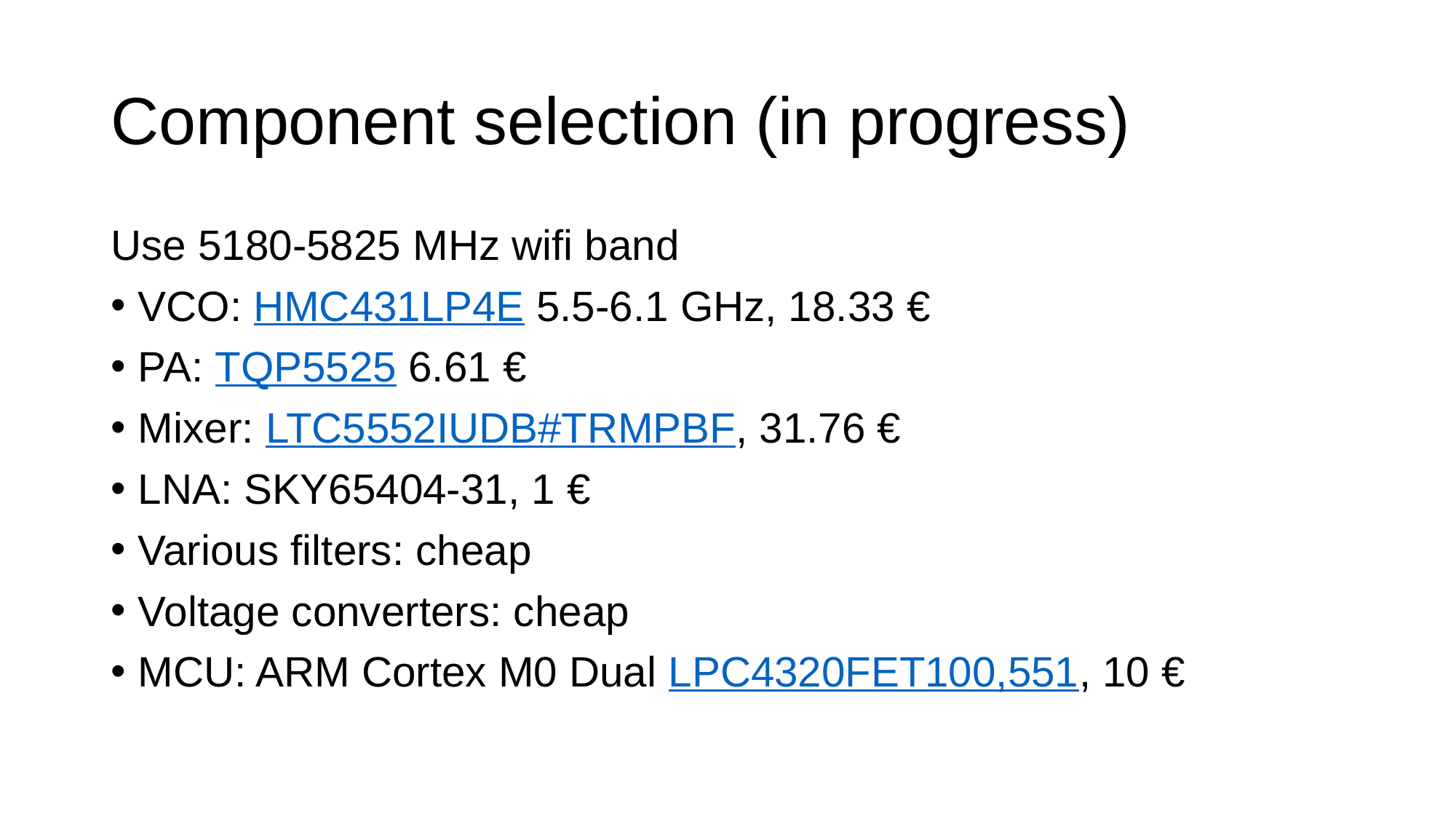

# Component selection (in progress)
Use 5180-5825 MHz wifi band
VCO: HMC431LP4E 5.5-6.1 GHz, 18.33 €
PA: TQP5525 6.61 €
Mixer: LTC5552IUDB#TRMPBF, 31.76 €
LNA: SKY65404-31, 1 €
Various filters: cheap
Voltage converters: cheap
MCU: ARM Cortex M0 Dual LPC4320FET100,551, 10 €